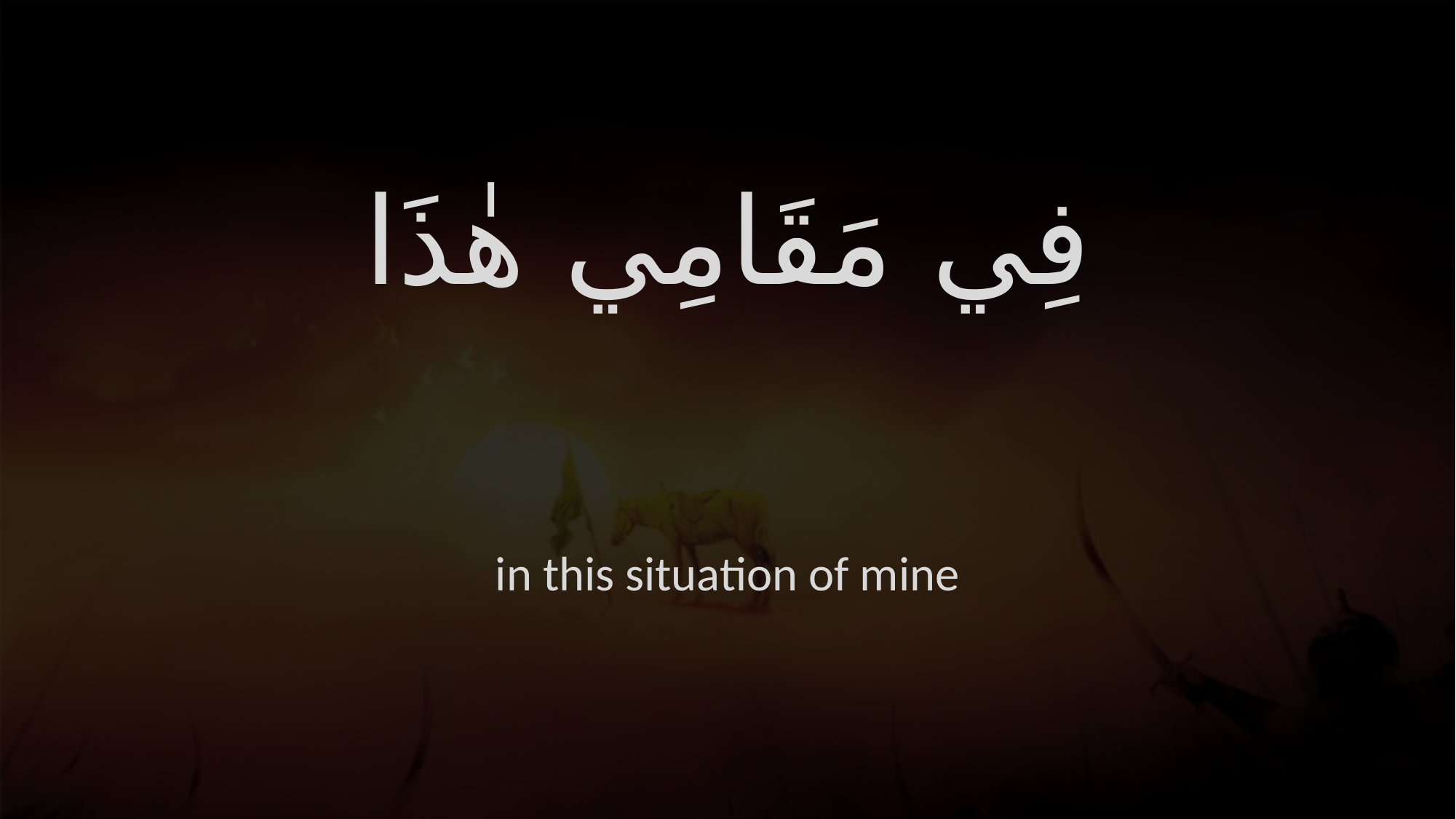

# فِي مَقَامِي هٰذَا
in this situation of mine